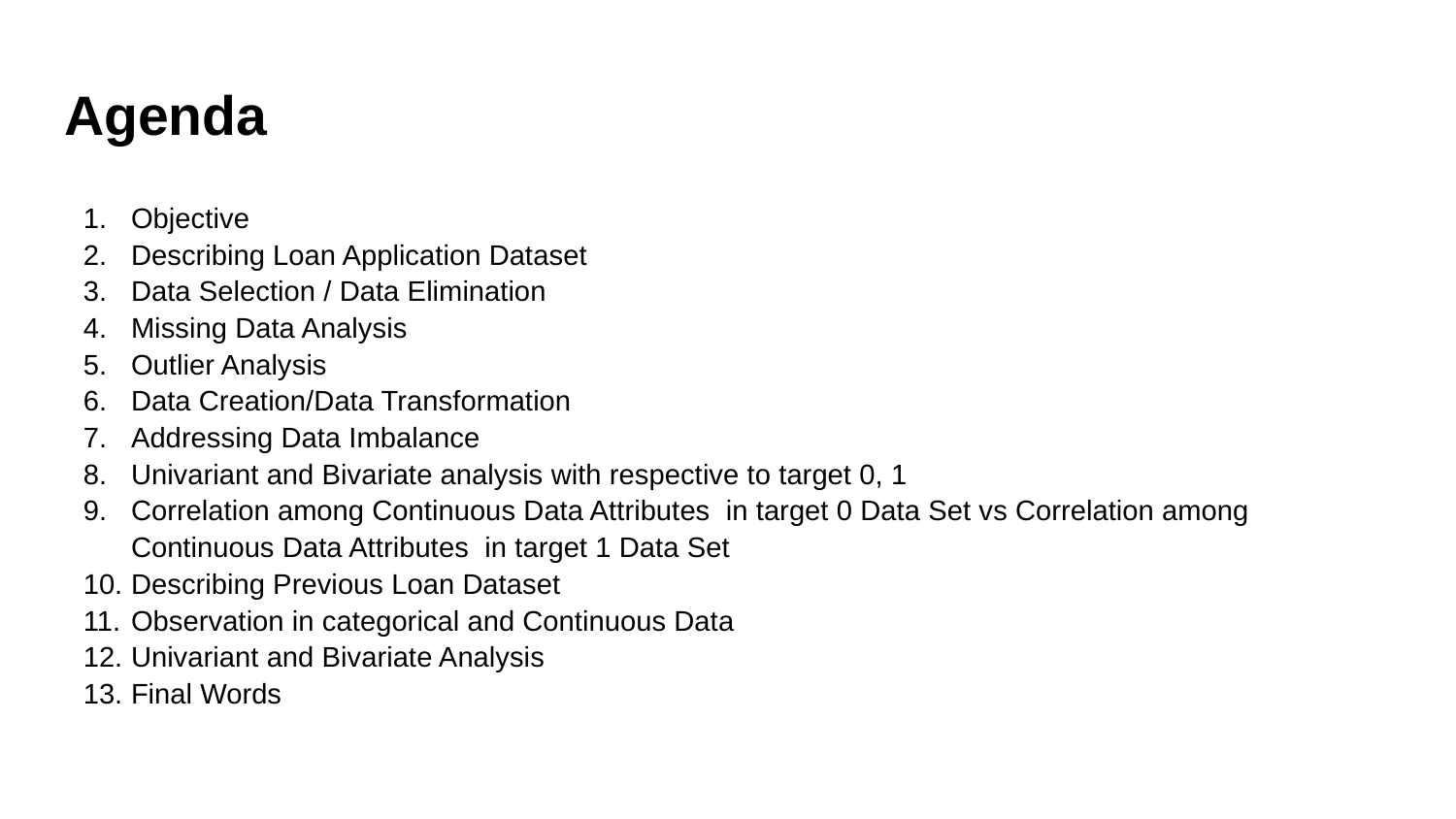

# Agenda
Objective
Describing Loan Application Dataset
Data Selection / Data Elimination
Missing Data Analysis
Outlier Analysis
Data Creation/Data Transformation
Addressing Data Imbalance
Univariant and Bivariate analysis with respective to target 0, 1
Correlation among Continuous Data Attributes  in target 0 Data Set vs Correlation among Continuous Data Attributes  in target 1 Data Set
Describing Previous Loan Dataset
Observation in categorical and Continuous Data
Univariant and Bivariate Analysis
Final Words